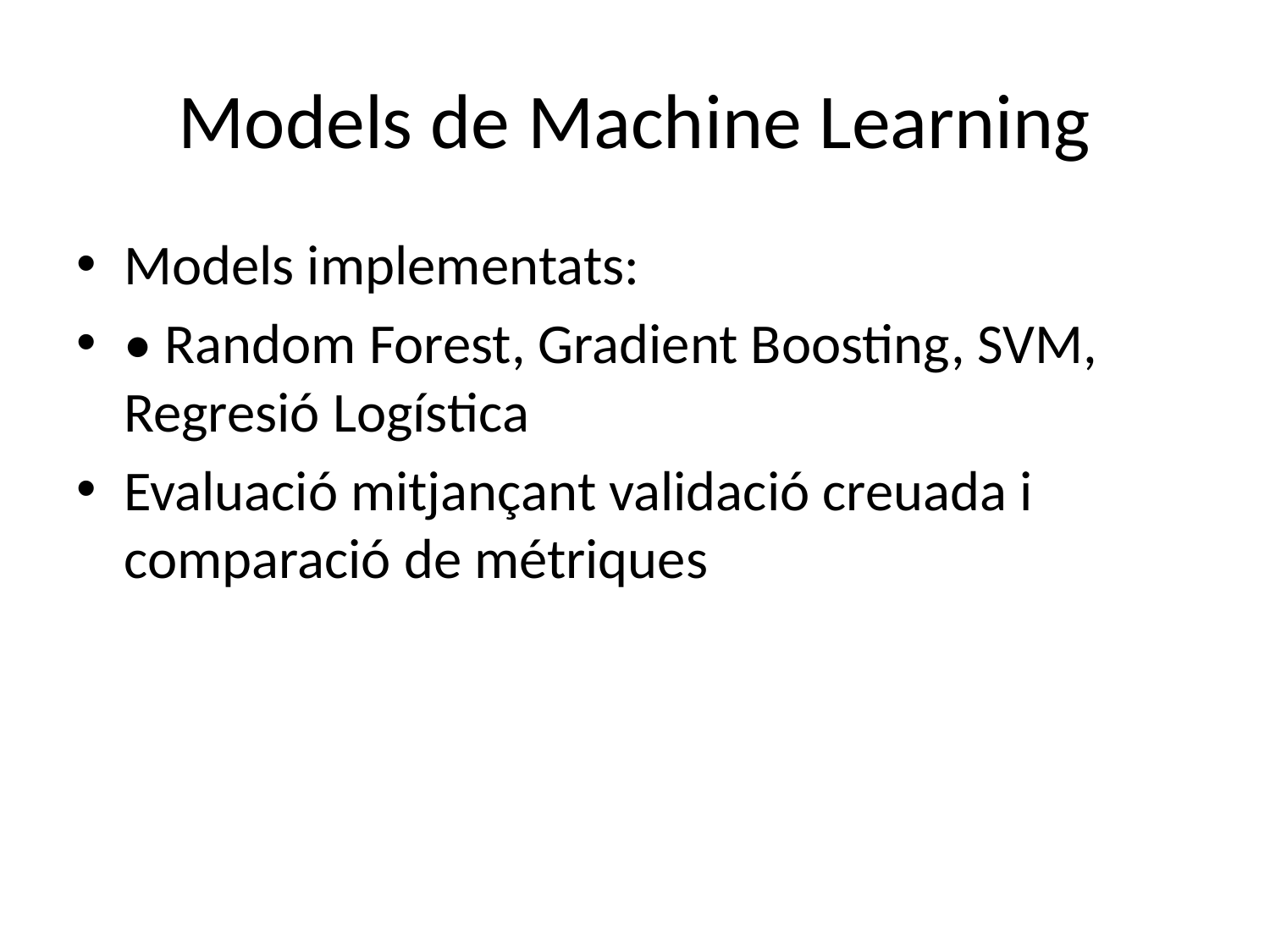

# Models de Machine Learning
Models implementats:
• Random Forest, Gradient Boosting, SVM, Regresió Logística
Evaluació mitjançant validació creuada i comparació de métriques